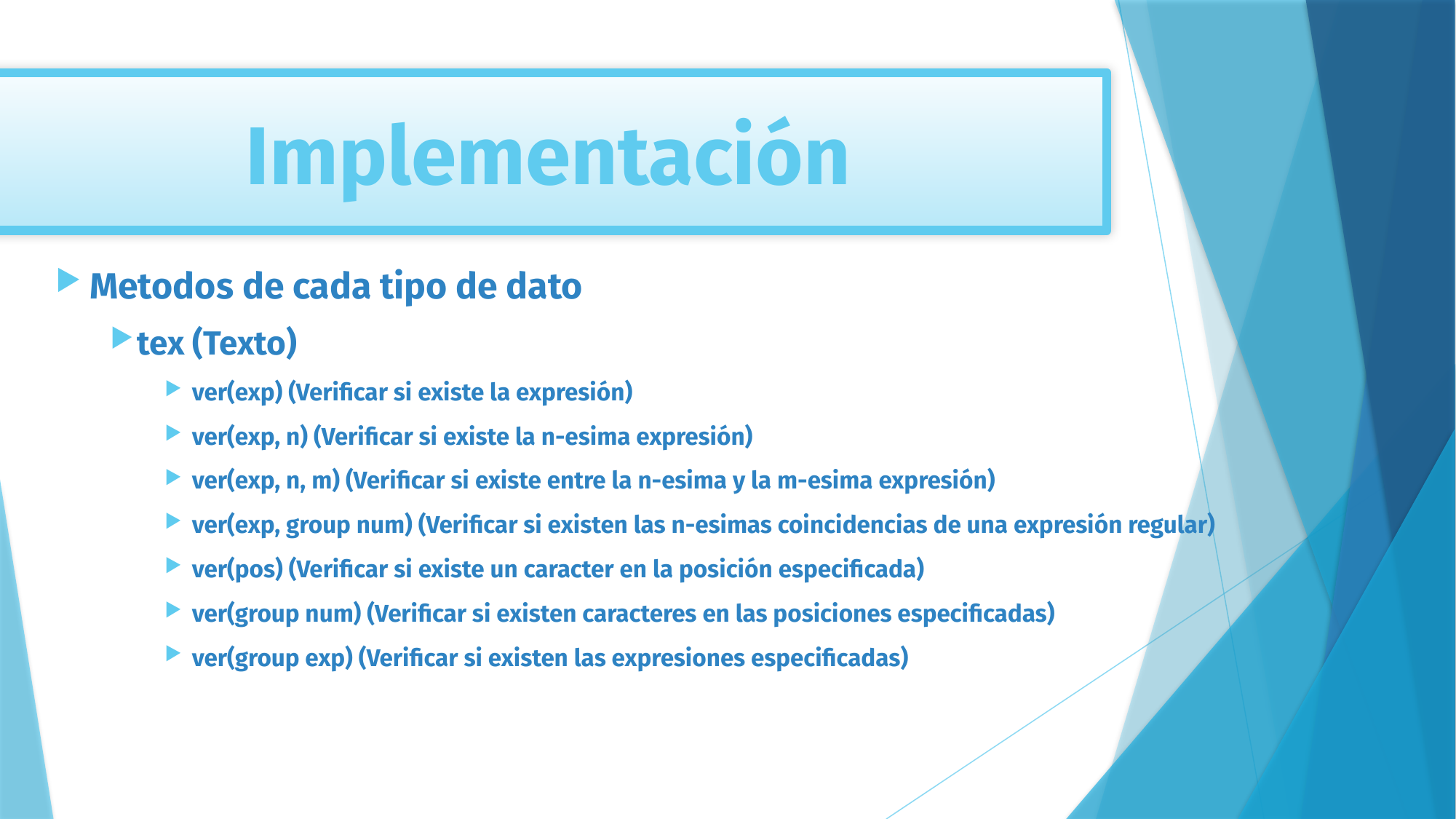

Implementación
Metodos de cada tipo de dato
tex (Texto)
ver(exp) (Verificar si existe la expresión)
ver(exp, n) (Verificar si existe la n-esima expresión)
ver(exp, n, m) (Verificar si existe entre la n-esima y la m-esima expresión)
ver(exp, group num) (Verificar si existen las n-esimas coincidencias de una expresión regular)
ver(pos) (Verificar si existe un caracter en la posición especificada)
ver(group num) (Verificar si existen caracteres en las posiciones especificadas)
ver(group exp) (Verificar si existen las expresiones especificadas)